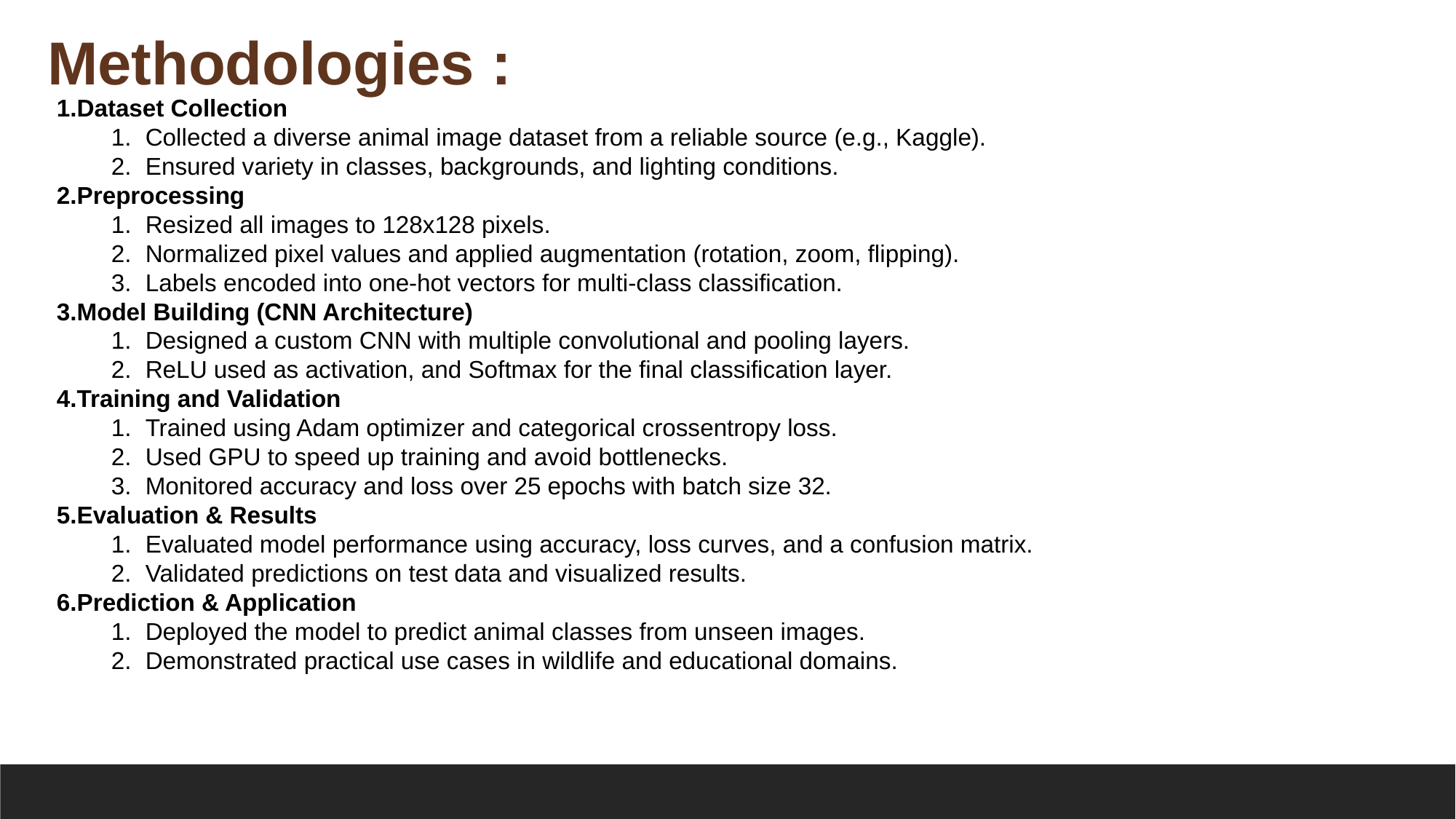

Methodologies :
Dataset Collection
Collected a diverse animal image dataset from a reliable source (e.g., Kaggle).
Ensured variety in classes, backgrounds, and lighting conditions.
Preprocessing
Resized all images to 128x128 pixels.
Normalized pixel values and applied augmentation (rotation, zoom, flipping).
Labels encoded into one-hot vectors for multi-class classification.
Model Building (CNN Architecture)
Designed a custom CNN with multiple convolutional and pooling layers.
ReLU used as activation, and Softmax for the final classification layer.
Training and Validation
Trained using Adam optimizer and categorical crossentropy loss.
Used GPU to speed up training and avoid bottlenecks.
Monitored accuracy and loss over 25 epochs with batch size 32.
Evaluation & Results
Evaluated model performance using accuracy, loss curves, and a confusion matrix.
Validated predictions on test data and visualized results.
Prediction & Application
Deployed the model to predict animal classes from unseen images.
Demonstrated practical use cases in wildlife and educational domains.